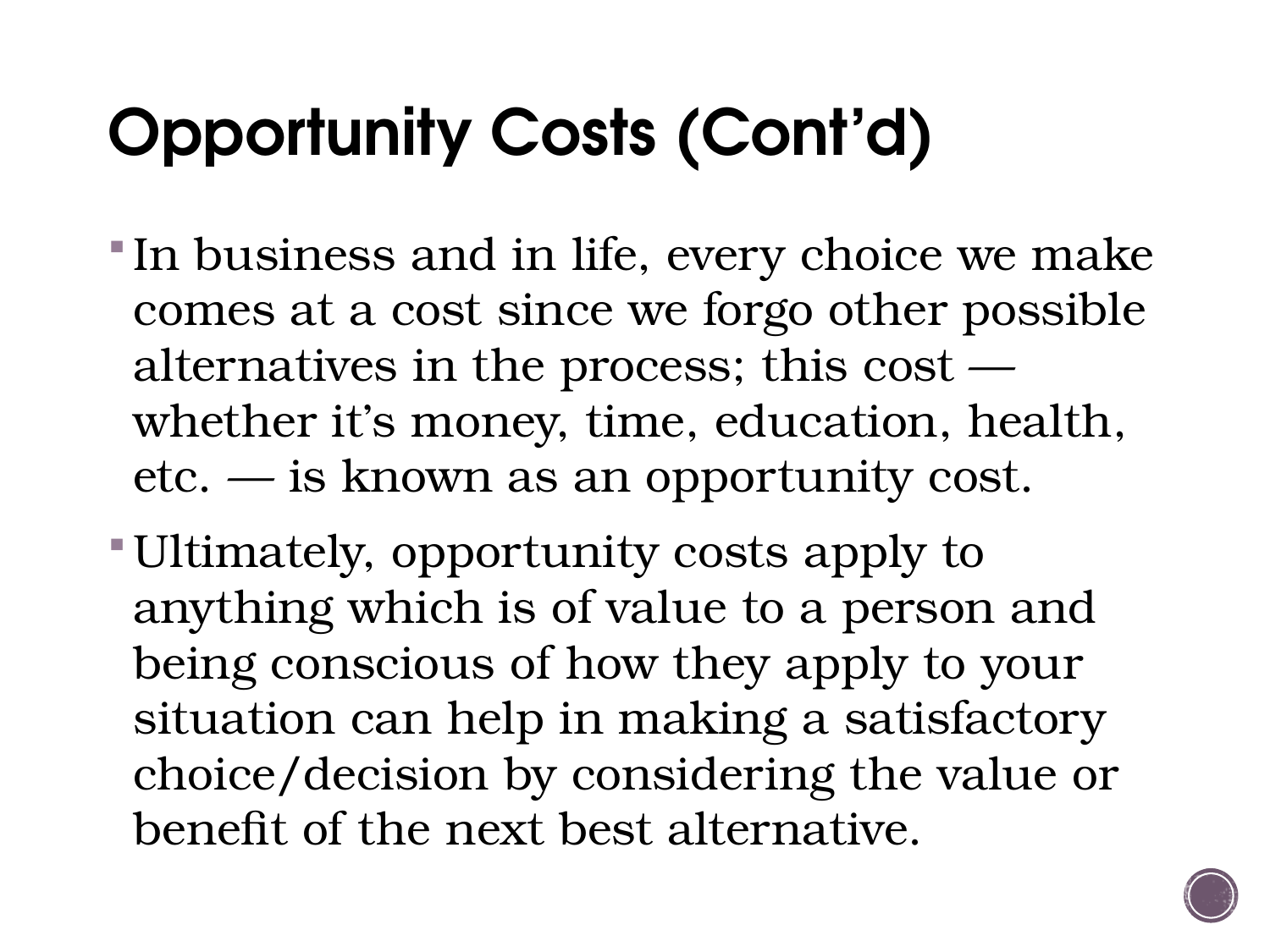

# Opportunity Costs (Cont’d)
In business and in life, every choice we make comes at a cost since we forgo other possible alternatives in the process; this cost — whether it’s money, time, education, health, etc. — is known as an opportunity cost.
Ultimately, opportunity costs apply to anything which is of value to a person and being conscious of how they apply to your situation can help in making a satisfactory choice/decision by considering the value or benefit of the next best alternative.